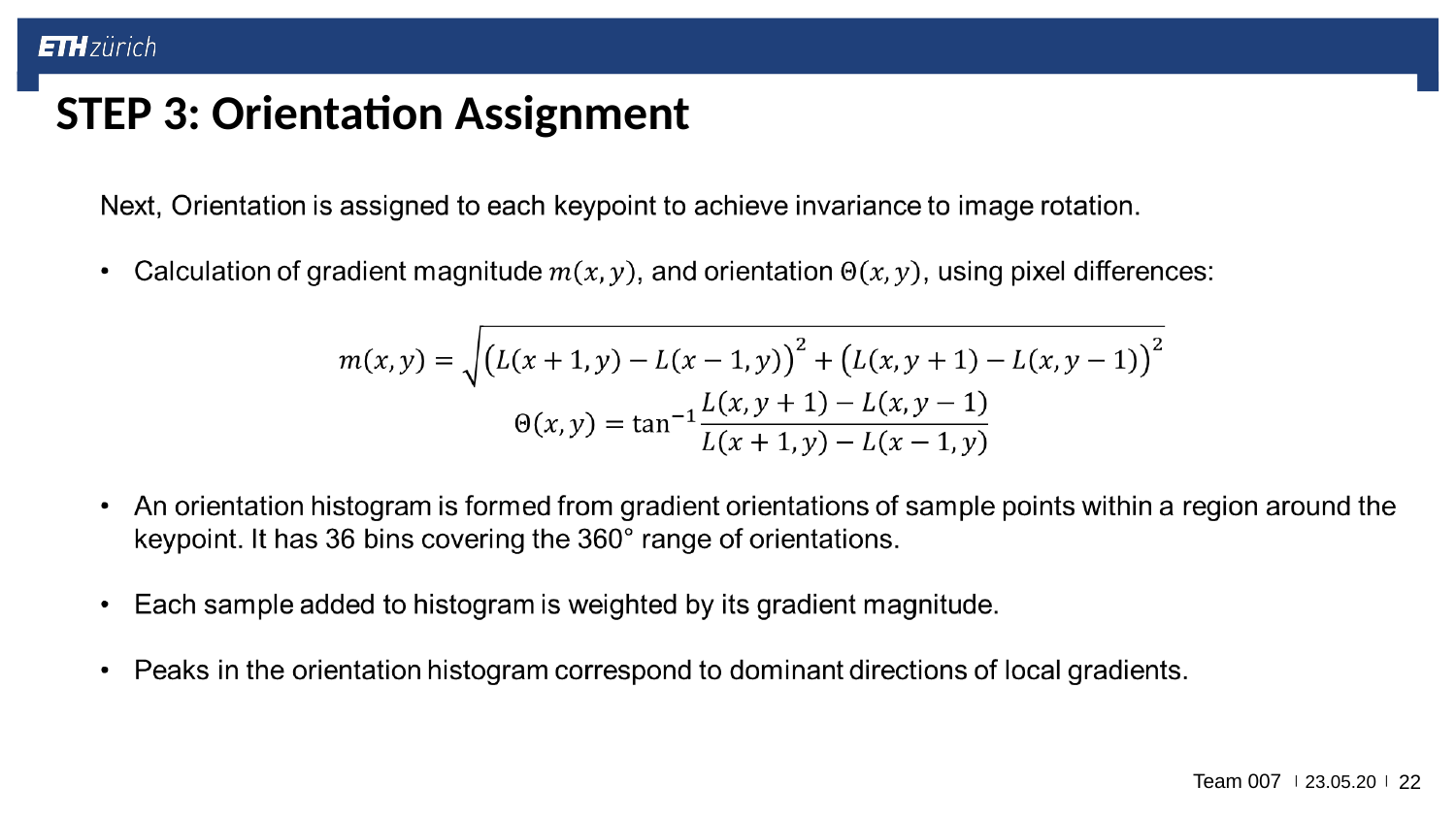

STEP 3: Orientation Assignment

Team 007
23.05.20
22